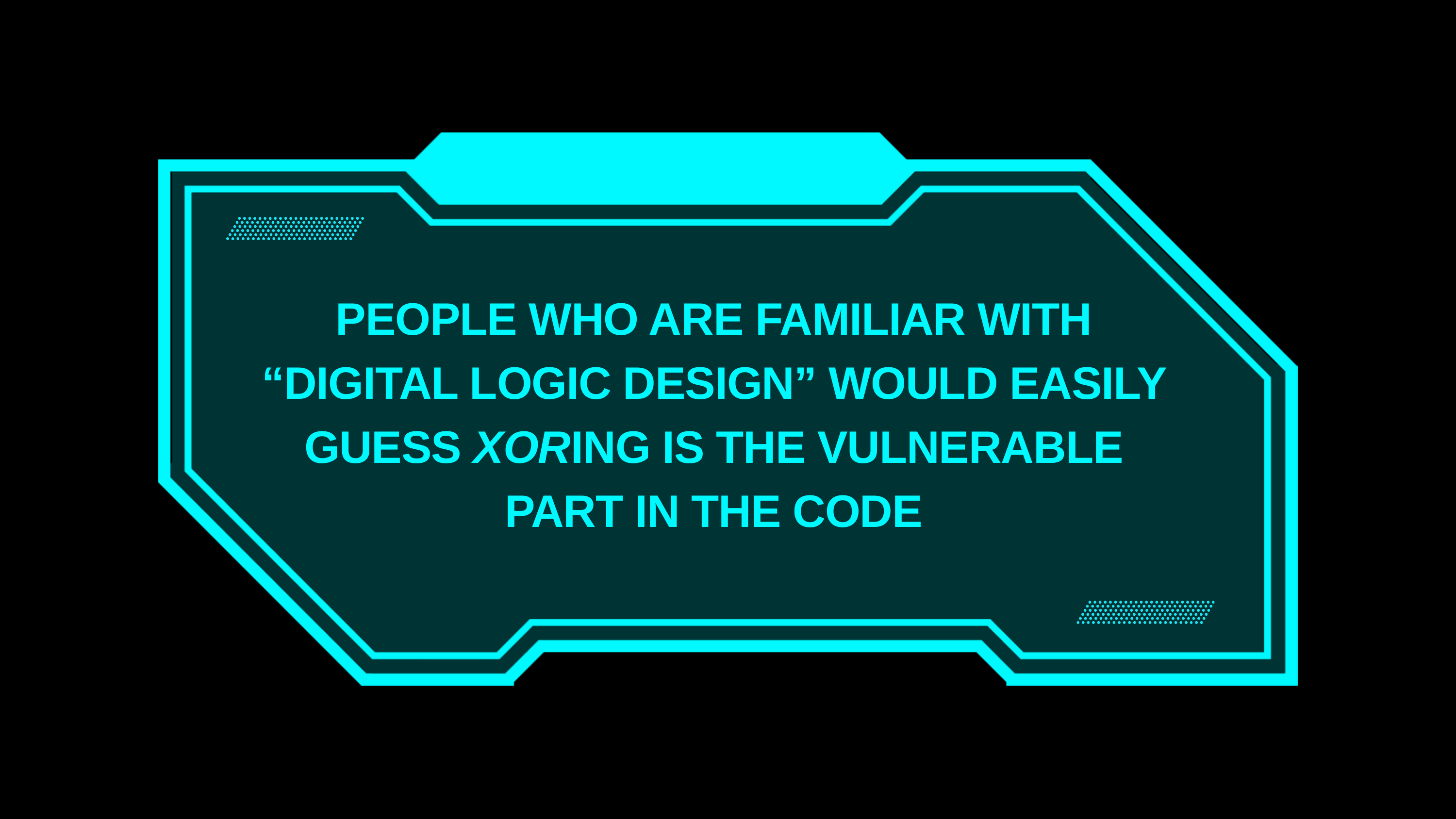

PEOPLE WHO ARE FAMILIAR WITH “DIGITAL LOGIC DESIGN” WOULD EASILY GUESS XORING IS THE VULNERABLE PART IN THE CODE